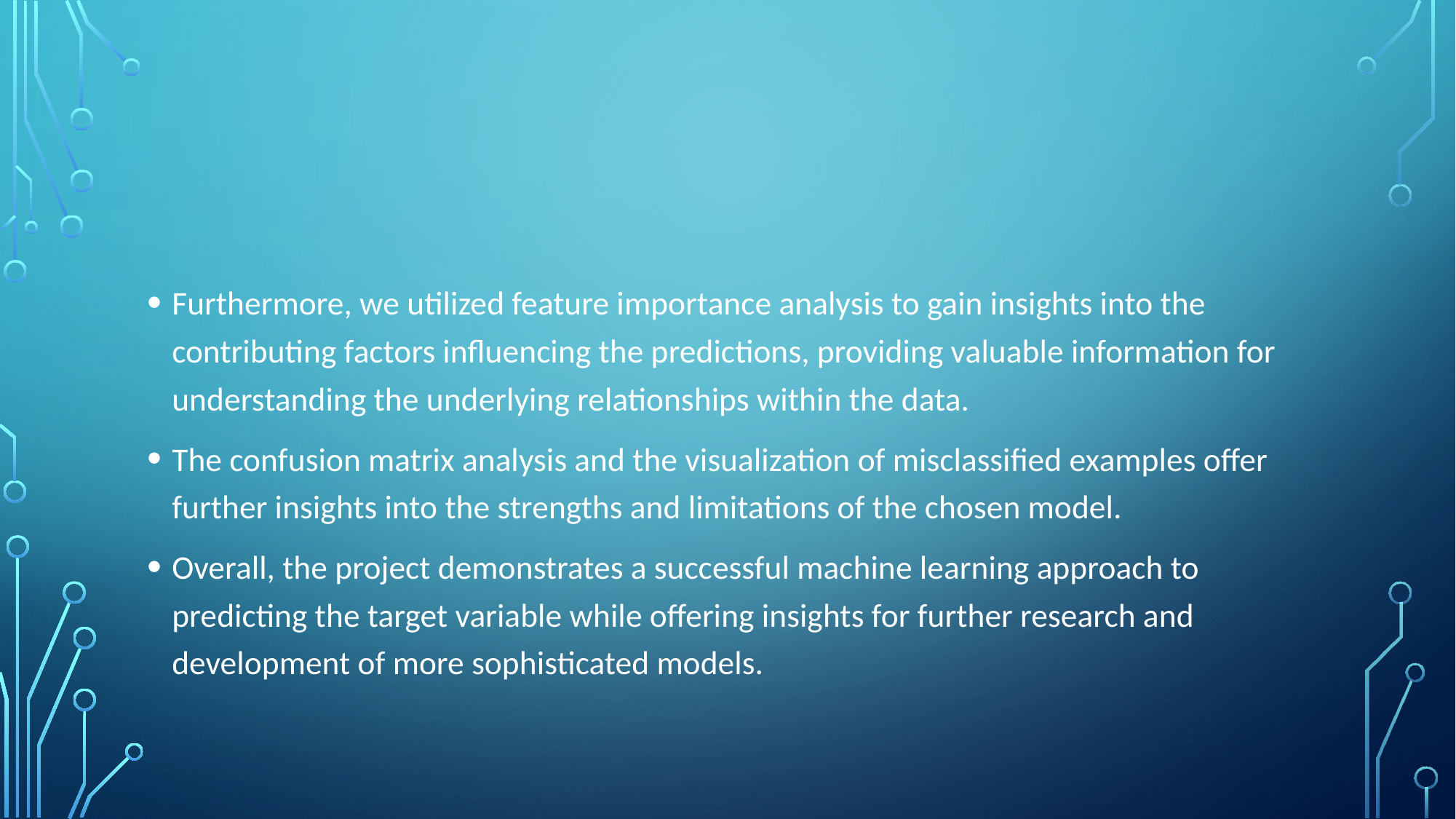

Furthermore, we utilized feature importance analysis to gain insights into the contributing factors influencing the predictions, providing valuable information for understanding the underlying relationships within the data.
The confusion matrix analysis and the visualization of misclassified examples offer further insights into the strengths and limitations of the chosen model.
Overall, the project demonstrates a successful machine learning approach to predicting the target variable while offering insights for further research and development of more sophisticated models.